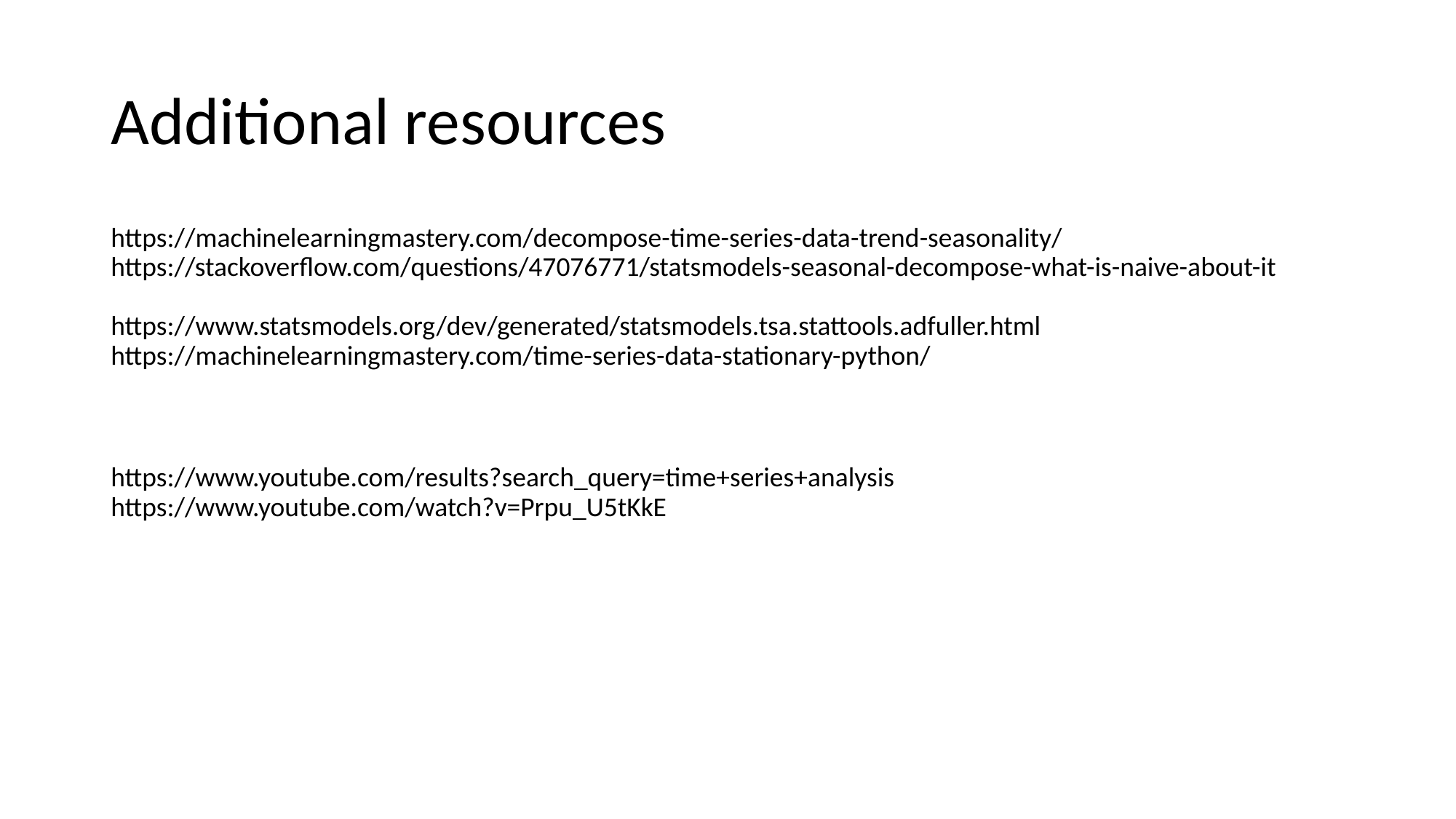

# Additional resources
https://machinelearningmastery.com/decompose-time-series-data-trend-seasonality/
https://stackoverflow.com/questions/47076771/statsmodels-seasonal-decompose-what-is-naive-about-it
https://www.statsmodels.org/dev/generated/statsmodels.tsa.stattools.adfuller.html
https://machinelearningmastery.com/time-series-data-stationary-python/

https://www.youtube.com/results?search_query=time+series+analysis
https://www.youtube.com/watch?v=Prpu_U5tKkE